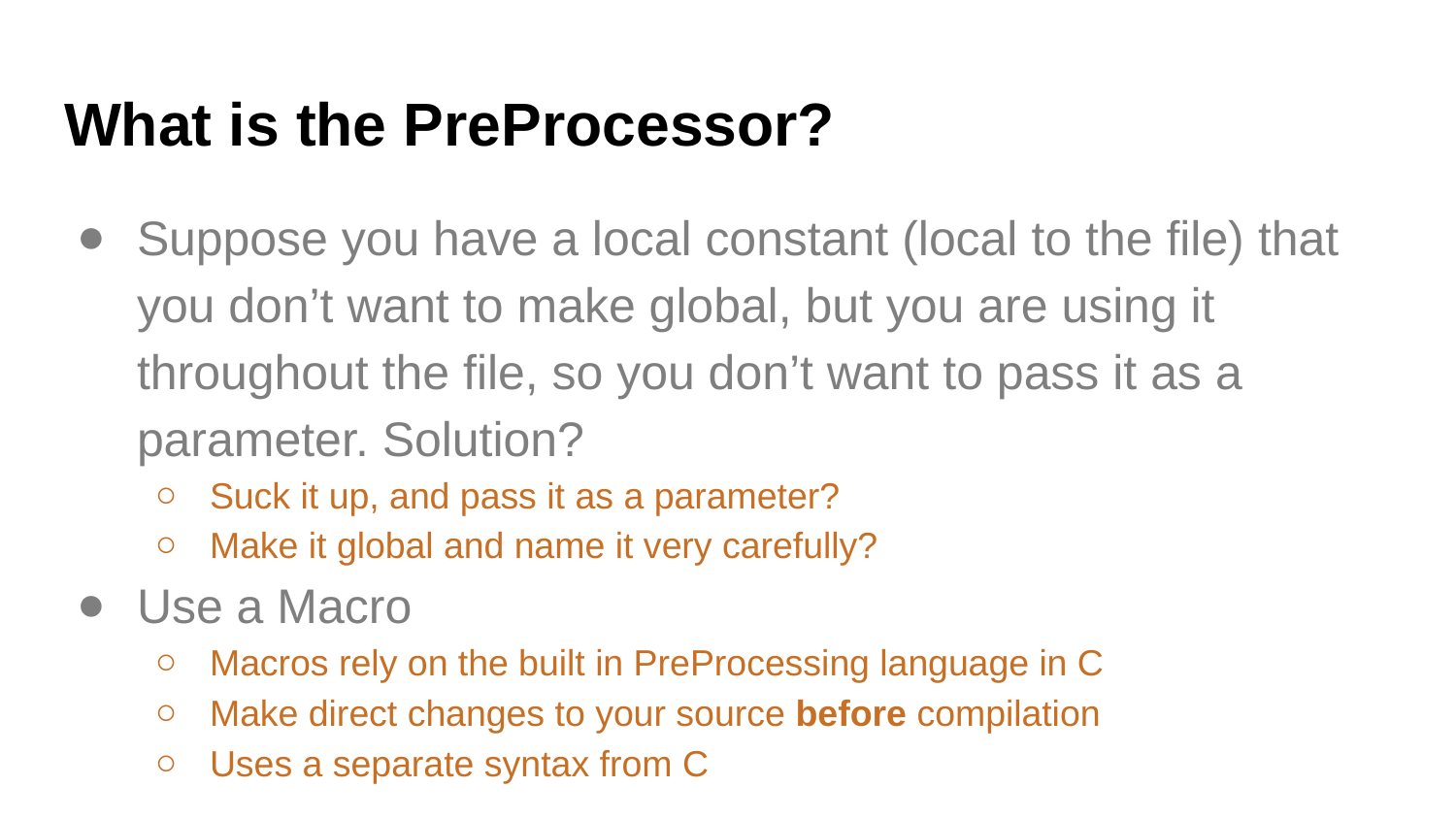

# What is the PreProcessor?
Suppose you have a local constant (local to the file) that you don’t want to make global, but you are using it throughout the file, so you don’t want to pass it as a parameter. Solution?
Suck it up, and pass it as a parameter?
Make it global and name it very carefully?
Use a Macro
Macros rely on the built in PreProcessing language in C
Make direct changes to your source before compilation
Uses a separate syntax from C